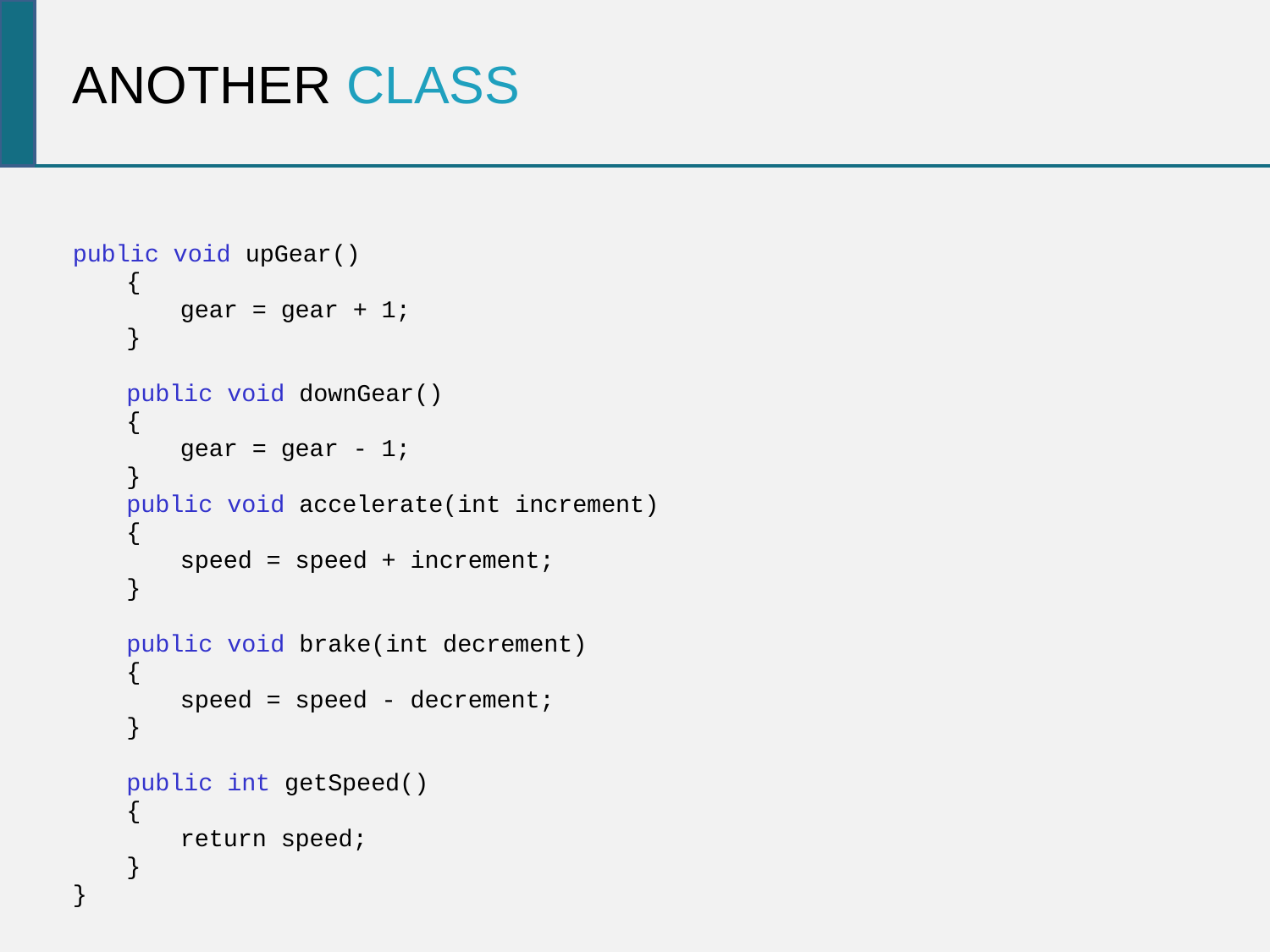

Another class

public void upGear()
{
	gear = gear + 1;
}

public void downGear()
{
	gear = gear - 1;
}
public void accelerate(int increment)
{
	speed = speed + increment;
}

public void brake(int decrement)
{
	speed = speed - decrement;
}

public int getSpeed()
{
	return speed;
}
}